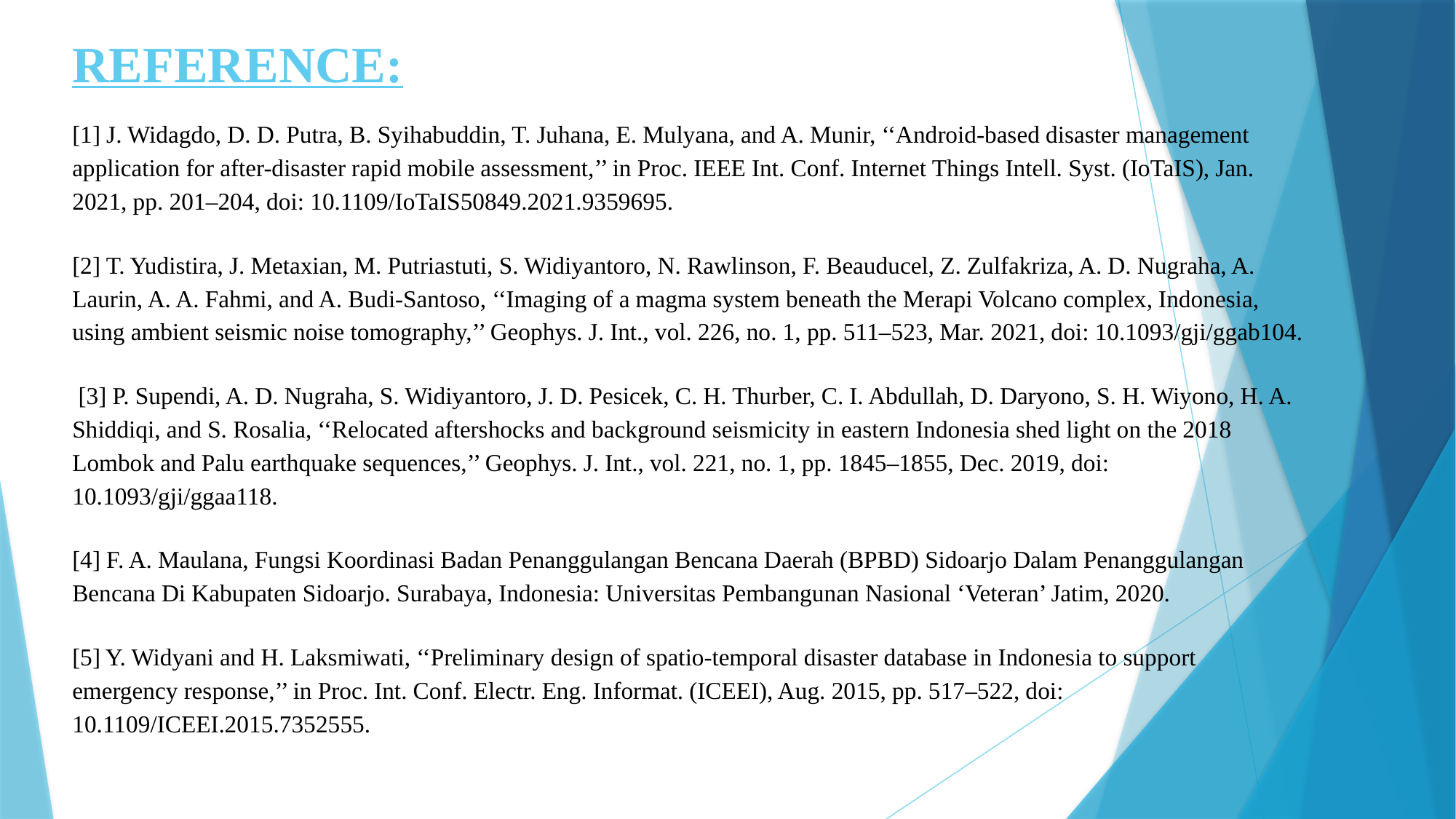

# REFERENCE:
[1] J. Widagdo, D. D. Putra, B. Syihabuddin, T. Juhana, E. Mulyana, and A. Munir, ‘‘Android-based disaster management application for after-disaster rapid mobile assessment,’’ in Proc. IEEE Int. Conf. Internet Things Intell. Syst. (IoTaIS), Jan. 2021, pp. 201–204, doi: 10.1109/IoTaIS50849.2021.9359695.
[2] T. Yudistira, J. Metaxian, M. Putriastuti, S. Widiyantoro, N. Rawlinson, F. Beauducel, Z. Zulfakriza, A. D. Nugraha, A. Laurin, A. A. Fahmi, and A. Budi-Santoso, ‘‘Imaging of a magma system beneath the Merapi Volcano complex, Indonesia, using ambient seismic noise tomography,’’ Geophys. J. Int., vol. 226, no. 1, pp. 511–523, Mar. 2021, doi: 10.1093/gji/ggab104.
 [3] P. Supendi, A. D. Nugraha, S. Widiyantoro, J. D. Pesicek, C. H. Thurber, C. I. Abdullah, D. Daryono, S. H. Wiyono, H. A. Shiddiqi, and S. Rosalia, ‘‘Relocated aftershocks and background seismicity in eastern Indonesia shed light on the 2018 Lombok and Palu earthquake sequences,’’ Geophys. J. Int., vol. 221, no. 1, pp. 1845–1855, Dec. 2019, doi: 10.1093/gji/ggaa118.
[4] F. A. Maulana, Fungsi Koordinasi Badan Penanggulangan Bencana Daerah (BPBD) Sidoarjo Dalam Penanggulangan Bencana Di Kabupaten Sidoarjo. Surabaya, Indonesia: Universitas Pembangunan Nasional ‘Veteran’ Jatim, 2020.
[5] Y. Widyani and H. Laksmiwati, ‘‘Preliminary design of spatio-temporal disaster database in Indonesia to support emergency response,’’ in Proc. Int. Conf. Electr. Eng. Informat. (ICEEI), Aug. 2015, pp. 517–522, doi: 10.1109/ICEEI.2015.7352555.